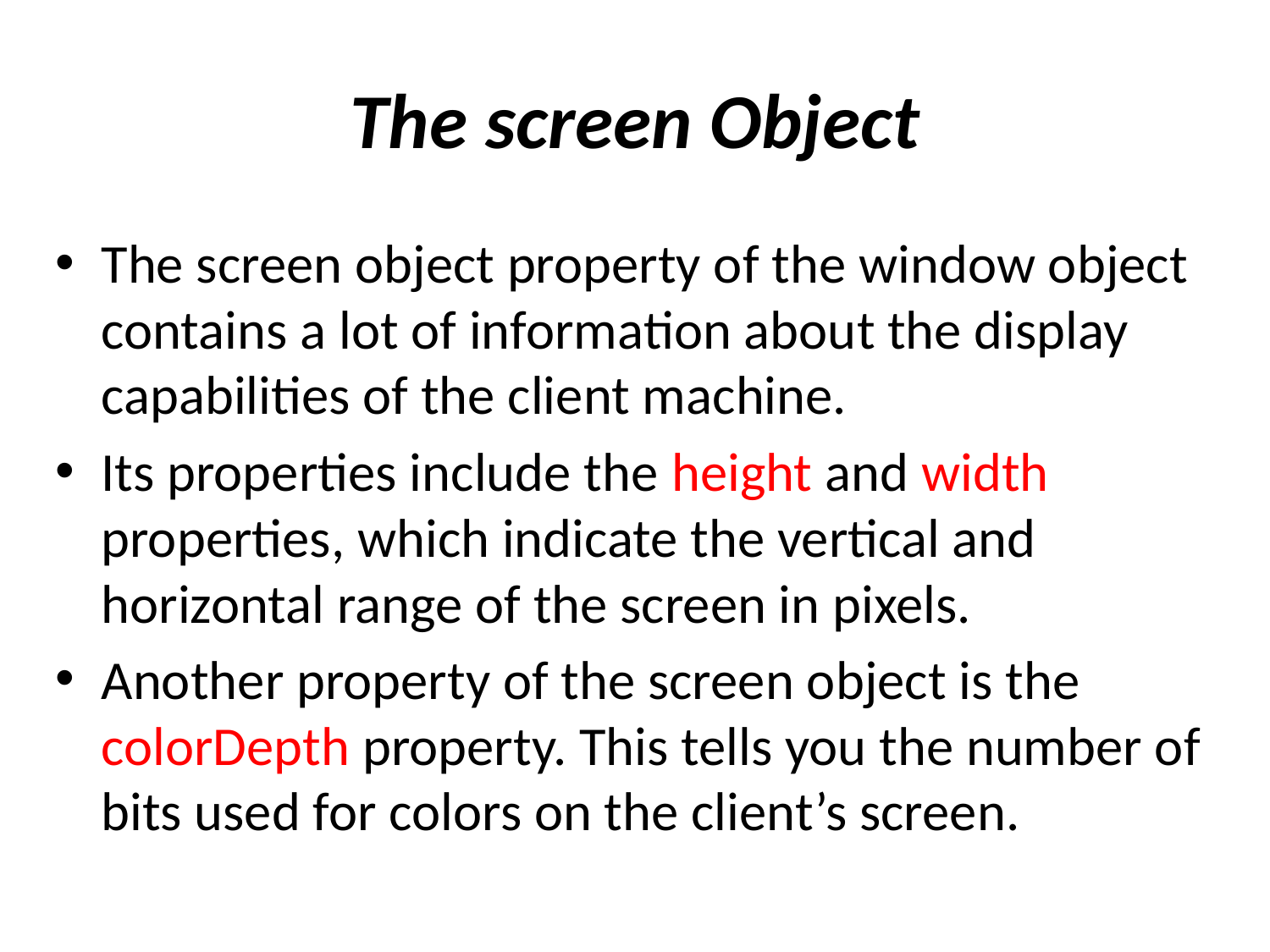

# The screen Object
The screen object property of the window object contains a lot of information about the display capabilities of the client machine.
Its properties include the height and width properties, which indicate the vertical and horizontal range of the screen in pixels.
Another property of the screen object is the colorDepth property. This tells you the number of bits used for colors on the client’s screen.